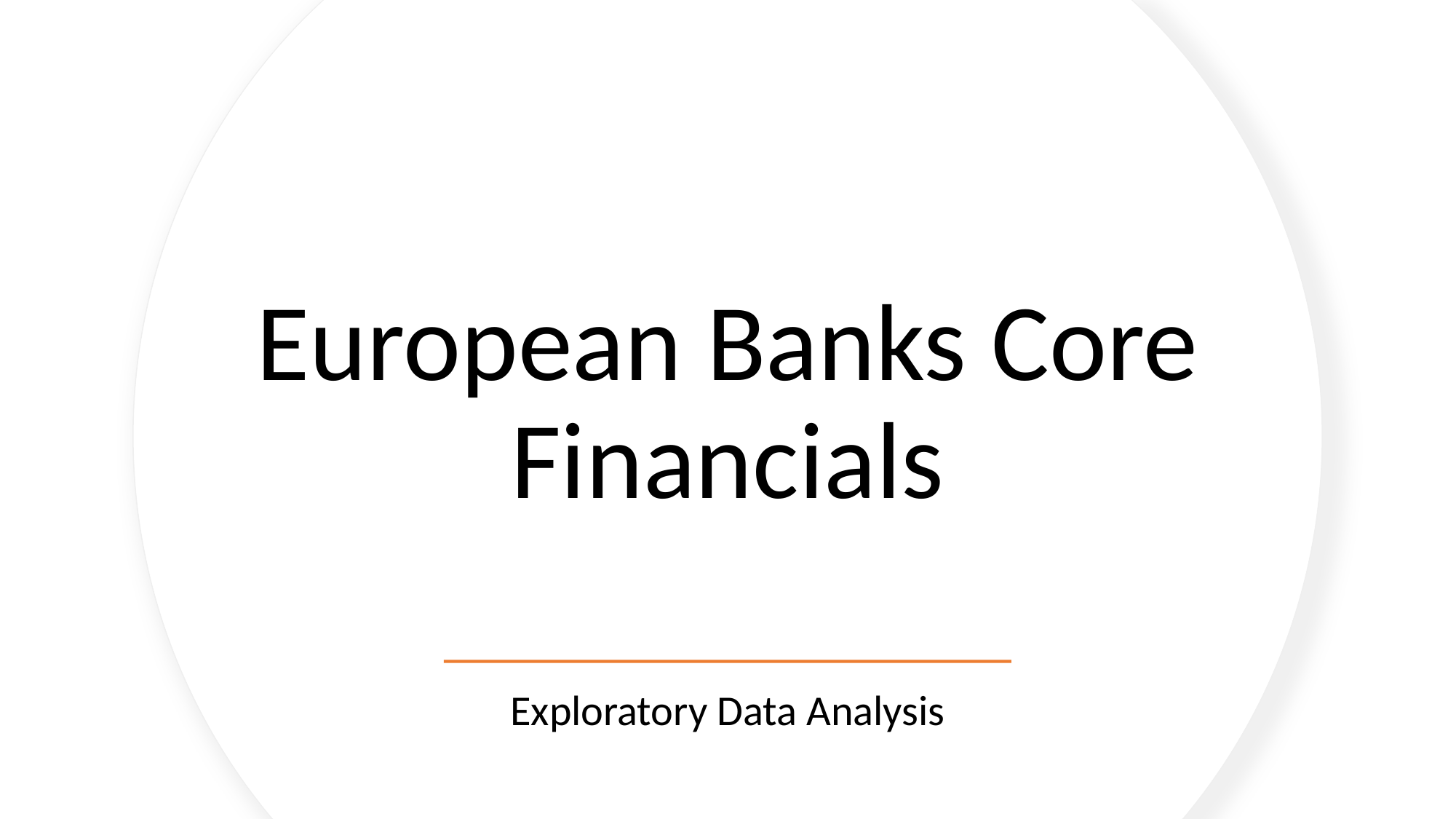

# European Banks Core Financials

Exploratory Data Analysis